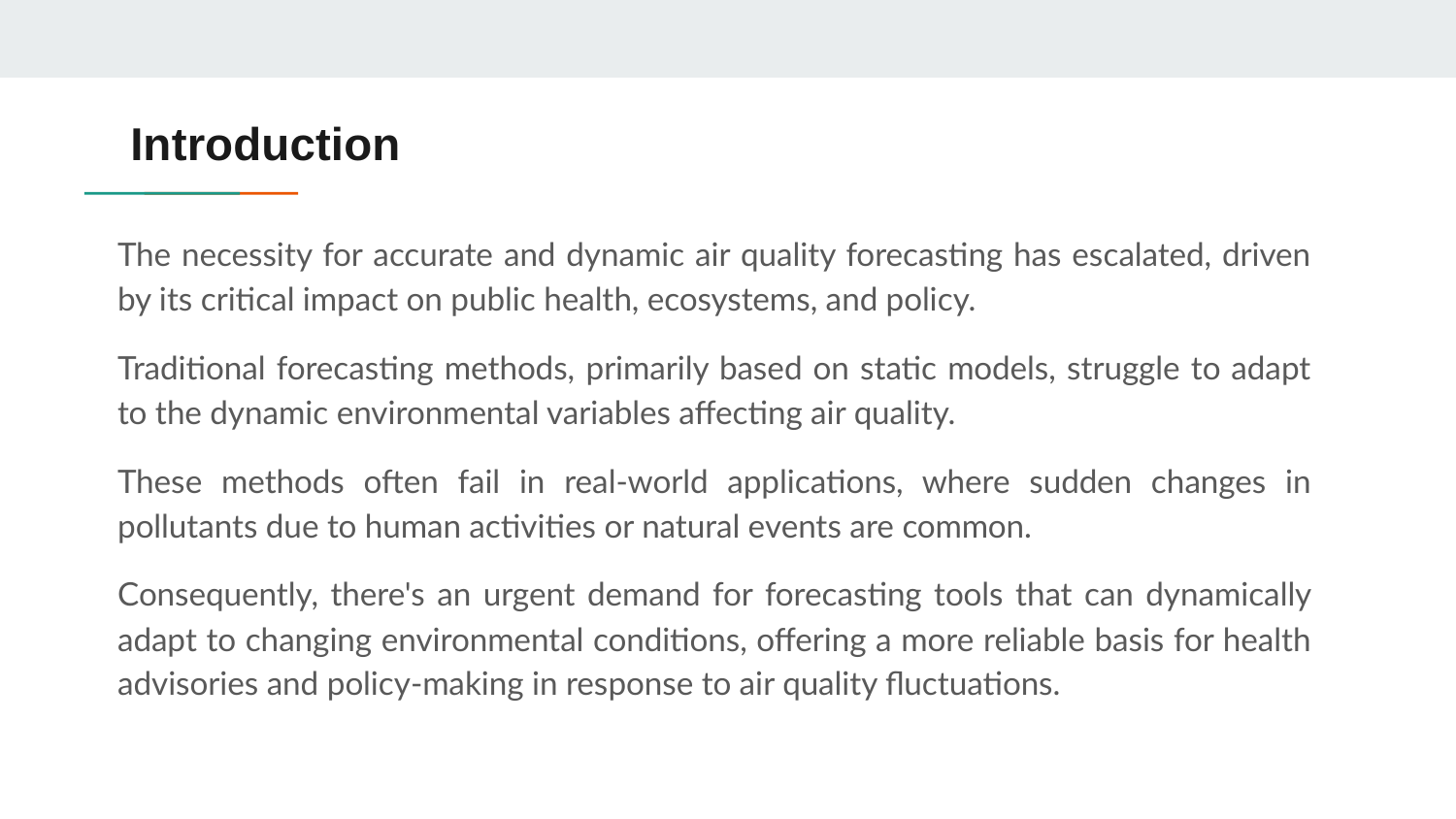

# Introduction
The necessity for accurate and dynamic air quality forecasting has escalated, driven by its critical impact on public health, ecosystems, and policy.
Traditional forecasting methods, primarily based on static models, struggle to adapt to the dynamic environmental variables affecting air quality.
These methods often fail in real-world applications, where sudden changes in pollutants due to human activities or natural events are common.
Consequently, there's an urgent demand for forecasting tools that can dynamically adapt to changing environmental conditions, offering a more reliable basis for health advisories and policy-making in response to air quality fluctuations.